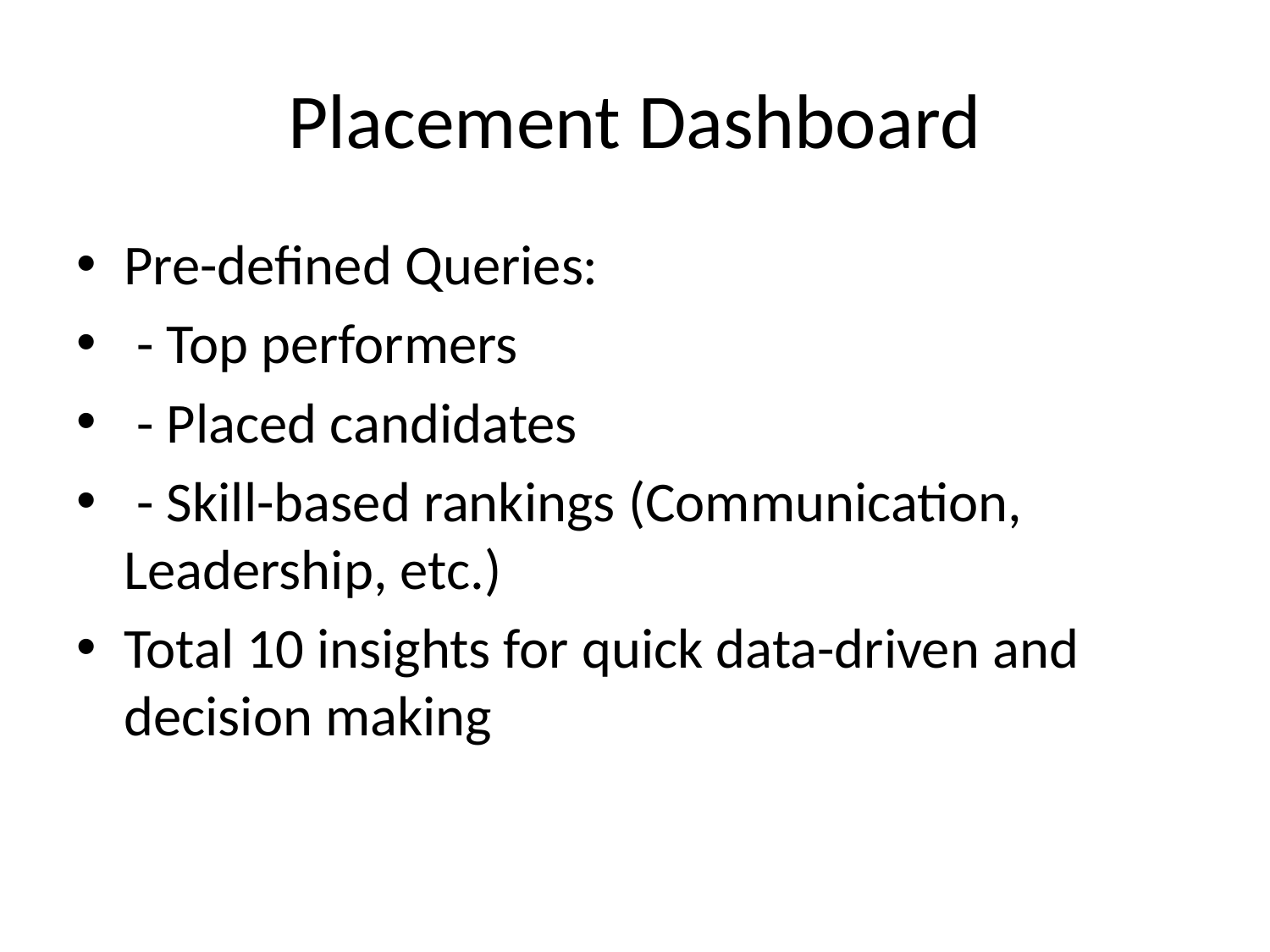

# Placement Dashboard
Pre-defined Queries:
 - Top performers
 - Placed candidates
 - Skill-based rankings (Communication, Leadership, etc.)
Total 10 insights for quick data-driven and  decision making